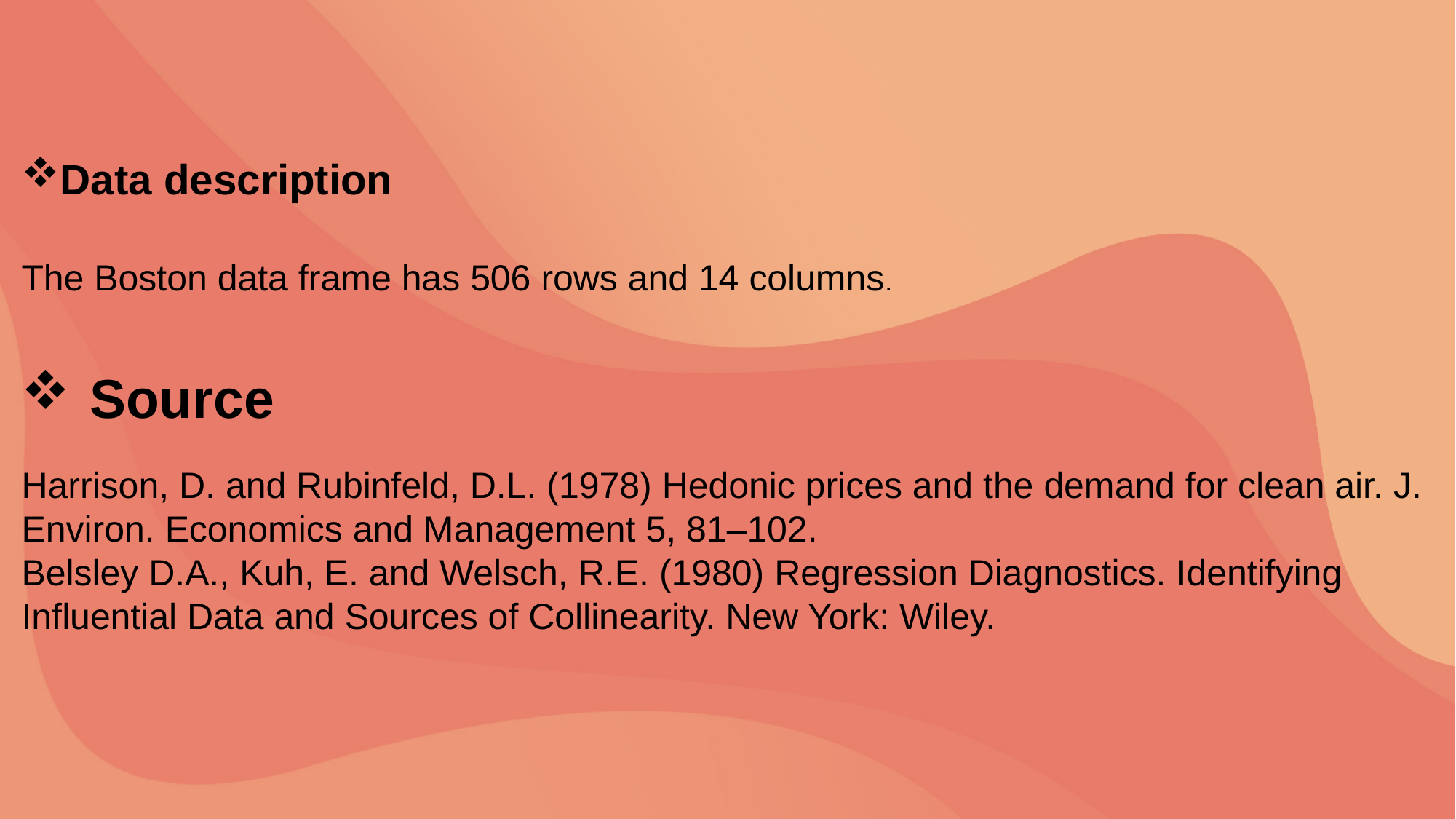

Data description

The Boston data frame has 506 rows and 14 columns.

Source

Harrison, D. and Rubinfeld, D.L. (1978) Hedonic prices and the demand for clean air. J. Environ. Economics and Management 5, 81–102.
Belsley D.A., Kuh, E. and Welsch, R.E. (1980) Regression Diagnostics. Identifying Influential Data and Sources of Collinearity. New York: Wiley.